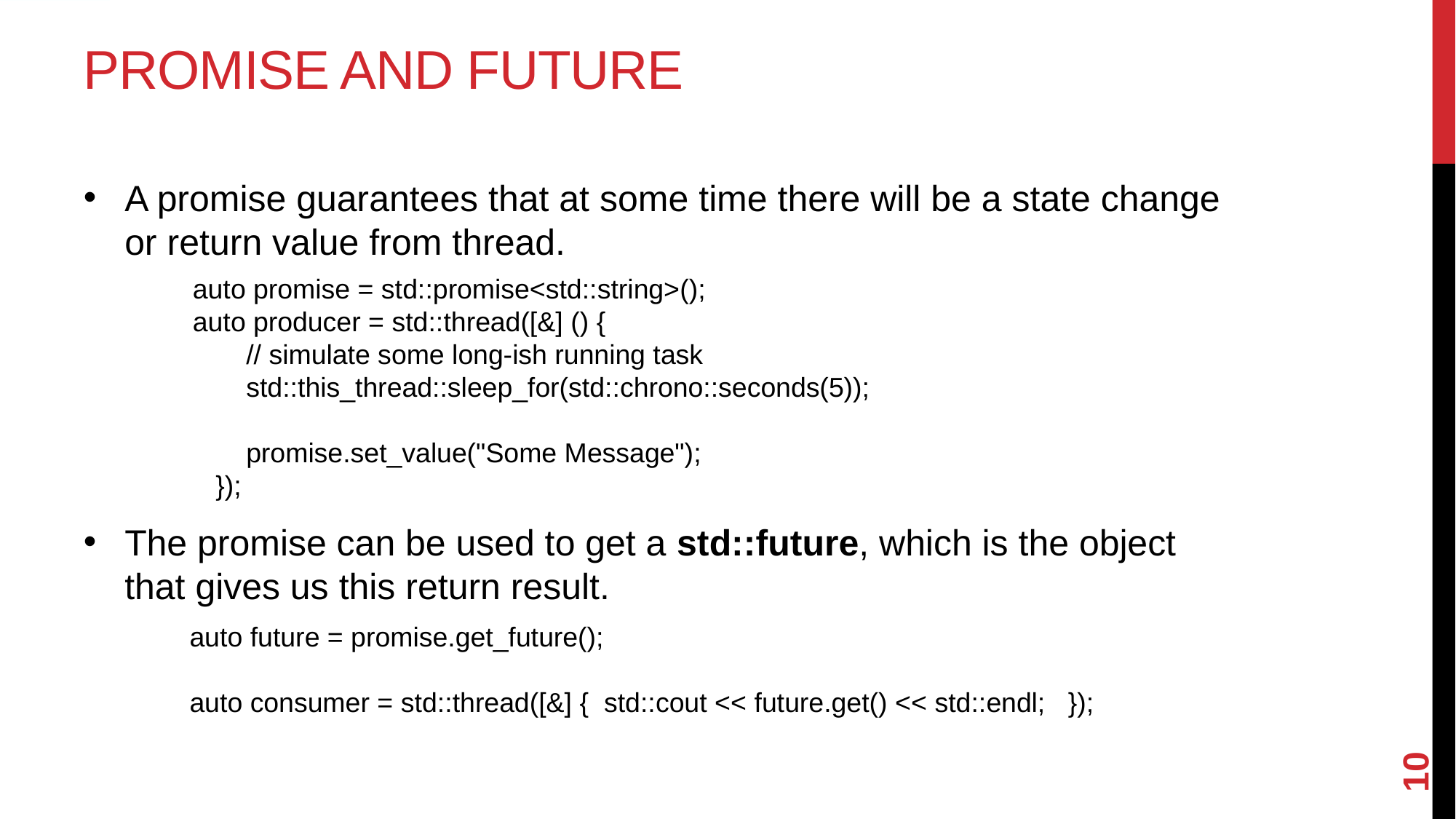

# Promise and future
A promise guarantees that at some time there will be a state change or return value from thread.

The promise can be used to get a std::future, which is the object that gives us this return result.

 auto promise = std::promise<std::string>();
 auto producer = std::thread([&] () {
        // simulate some long-ish running task
        std::this_thread::sleep_for(std::chrono::seconds(5));

        promise.set_value("Some Message");
    });
    auto future = promise.get_future();

    auto consumer = std::thread([&] {  std::cout << future.get() << std::endl;   });
10